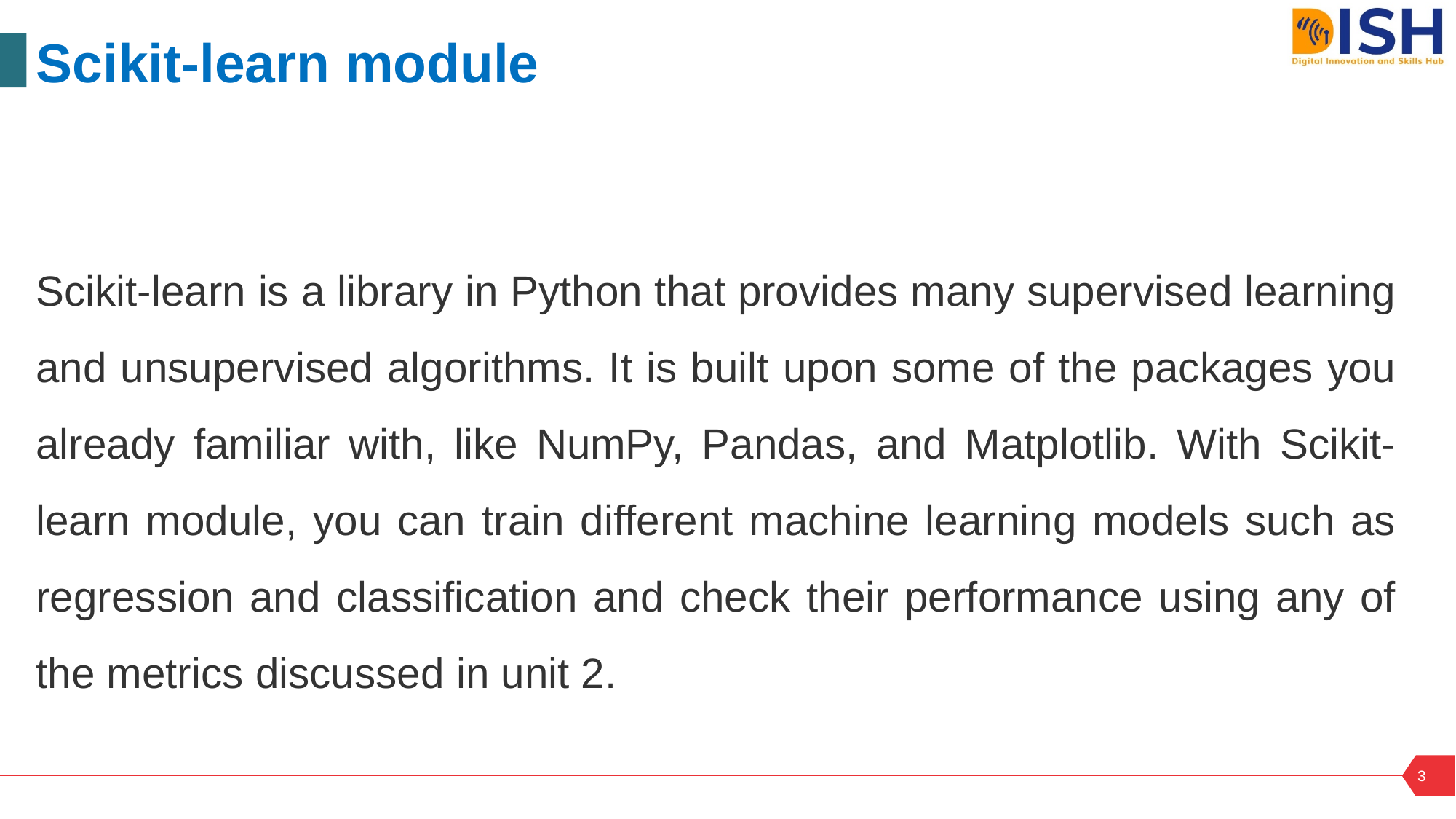

Scikit-learn module
Scikit-learn is a library in Python that provides many supervised learning and unsupervised algorithms. It is built upon some of the packages you already familiar with, like NumPy, Pandas, and Matplotlib. With Scikit-learn module, you can train different machine learning models such as regression and classification and check their performance using any of the metrics discussed in unit 2.